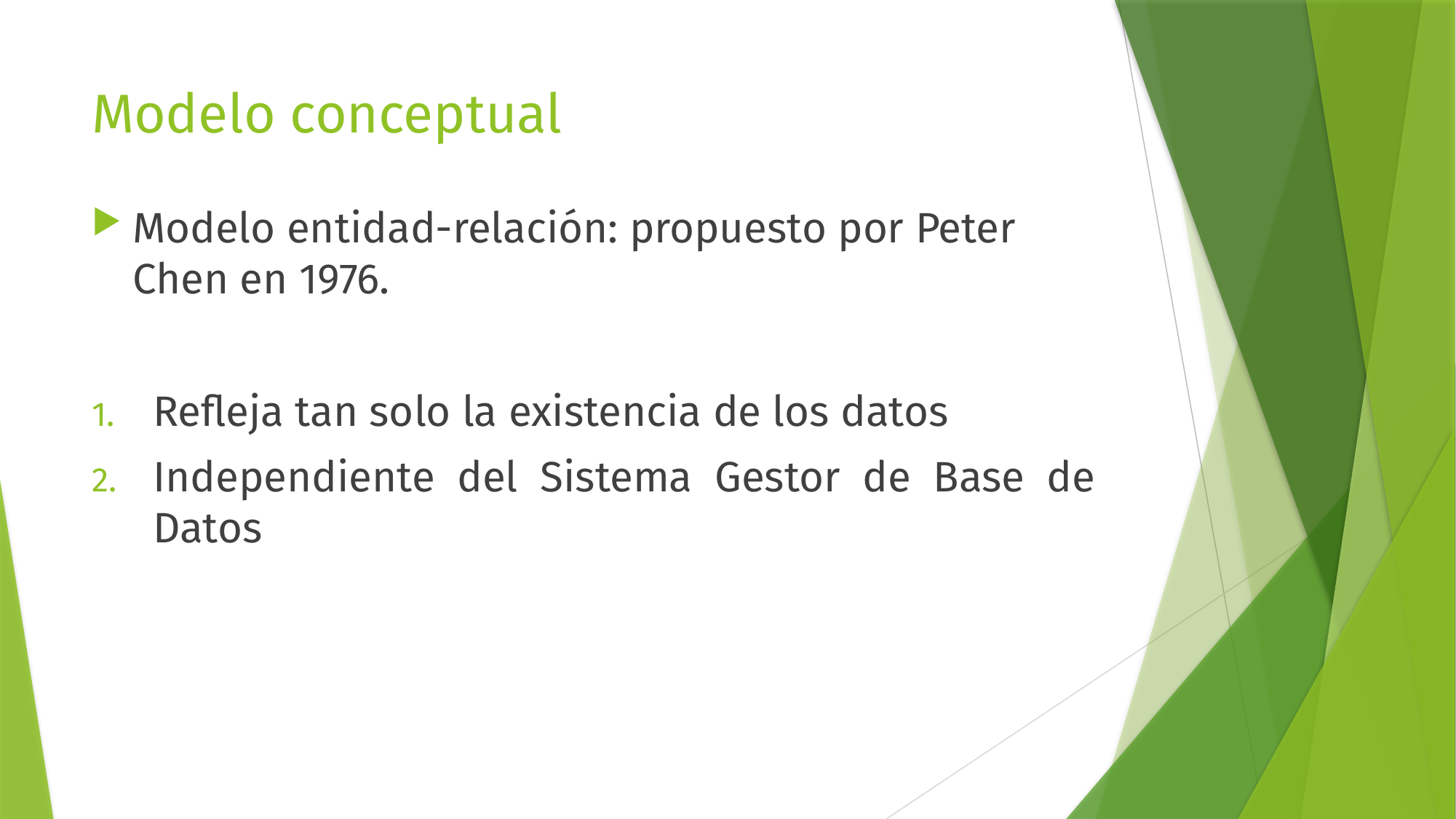

# Modelo conceptual
Modelo entidad-relación: propuesto por Peter Chen en 1976.

Refleja tan solo la existencia de los datos
Independiente del Sistema Gestor de Base de Datos